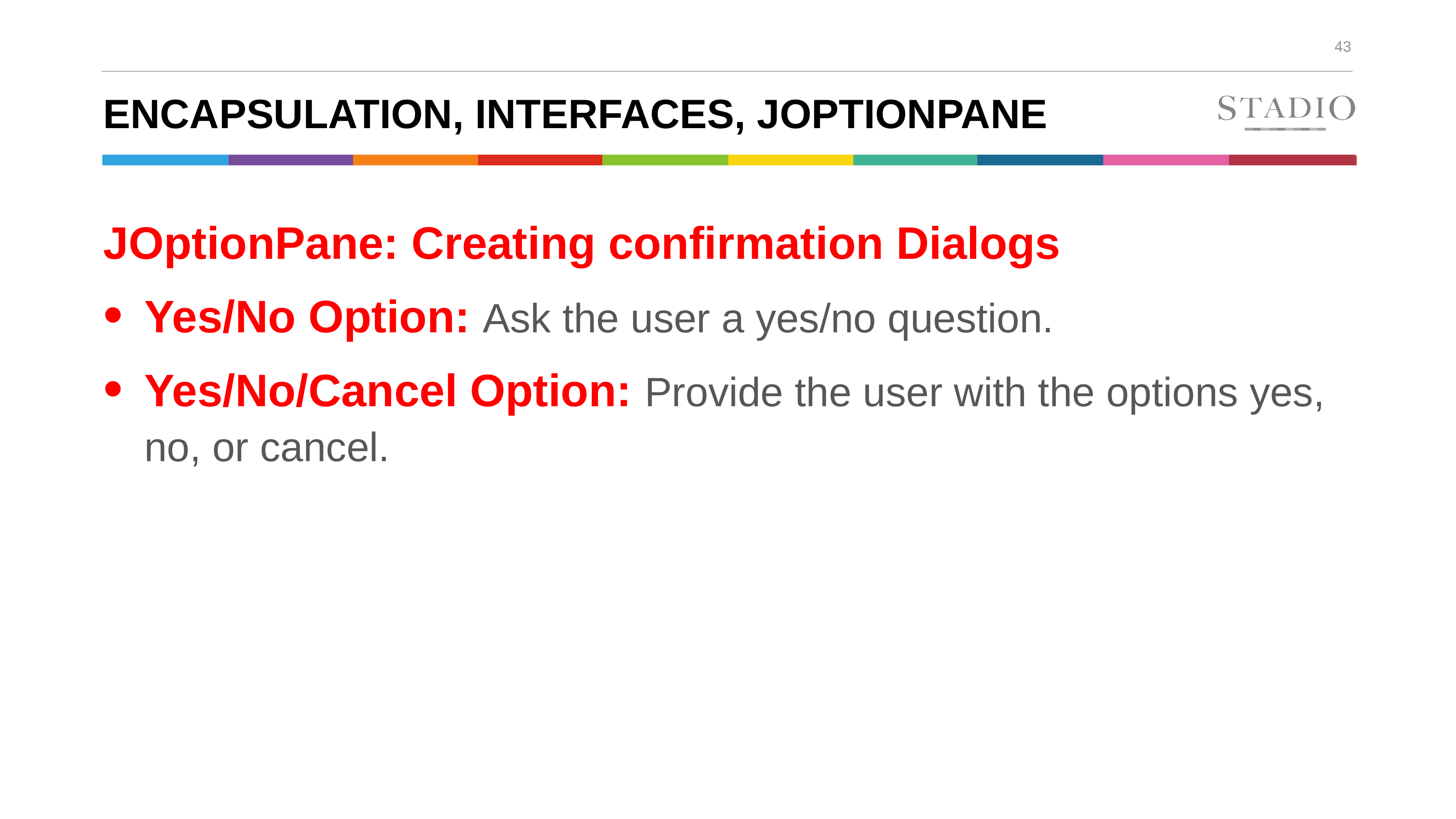

# Encapsulation, Interfaces, JOptionpane

JOptionPane: Creating confirmation Dialogs
Yes/No Option: Ask the user a yes/no question.
Yes/No/Cancel Option: Provide the user with the options yes, no, or cancel.